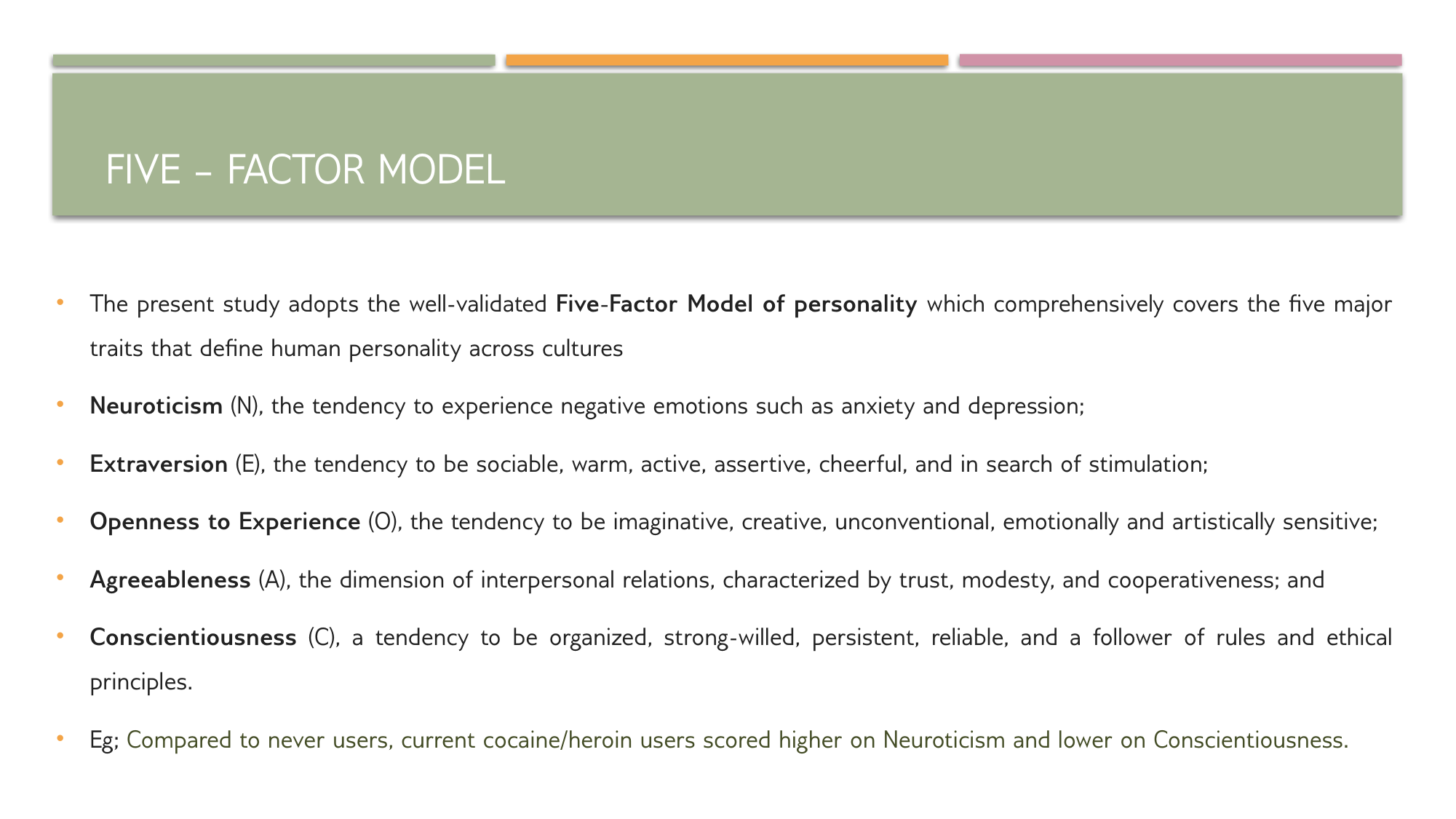

FIVE – FACTOR MODEL
The present study adopts the well-validated Five-Factor Model of personality which comprehensively covers the five major traits that define human personality across cultures
Neuroticism (N), the tendency to experience negative emotions such as anxiety and depression;
Extraversion (E), the tendency to be sociable, warm, active, assertive, cheerful, and in search of stimulation;
Openness to Experience (O), the tendency to be imaginative, creative, unconventional, emotionally and artistically sensitive;
Agreeableness (A), the dimension of interpersonal relations, characterized by trust, modesty, and cooperativeness; and
Conscientiousness (C), a tendency to be organized, strong-willed, persistent, reliable, and a follower of rules and ethical principles.
Eg; Compared to never users, current cocaine/heroin users scored higher on Neuroticism and lower on Conscientiousness.